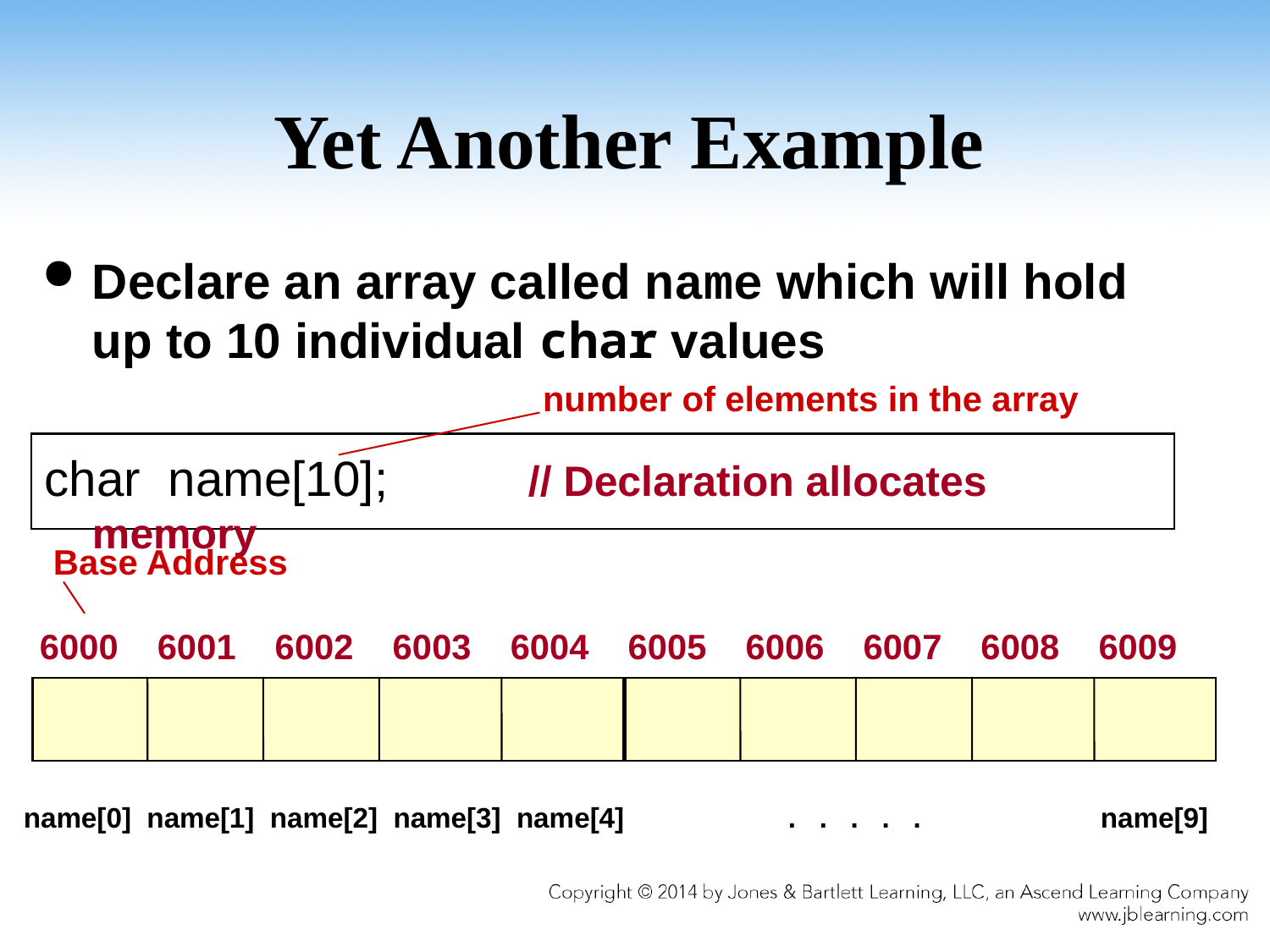

# Yet Another Example
Declare an array called name which will hold up to 10 individual char values

char  name[10];	    // Declaration allocates memory

        number of elements in the array

Base Address

 6000    6001    6002    6003    6004    6005    6006    6007    6008    6009

name[0]  name[1]  name[2]  name[3]  name[4]                     .   .   .   .   .                       name[9]